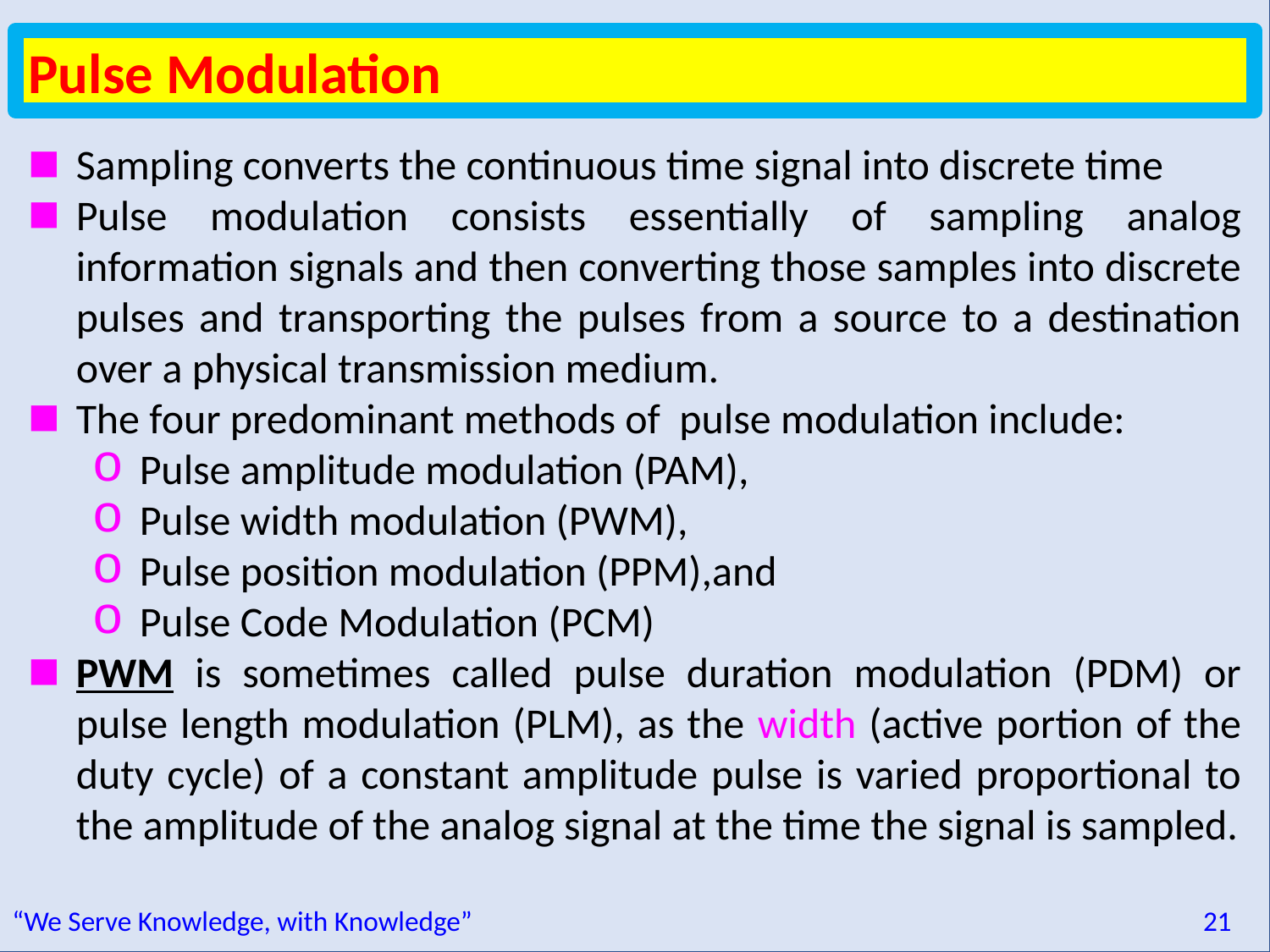

Pulse Modulation
Sampling converts the continuous time signal into discrete time
Pulse modulation consists essentially of sampling analog information signals and then converting those samples into discrete pulses and transporting the pulses from a source to a destination over a physical transmission medium.
The four predominant methods of  pulse modulation include:
Pulse amplitude modulation (PAM),
Pulse width modulation (PWM),
Pulse position modulation (PPM),and
Pulse Code Modulation (PCM)
PWM is sometimes called pulse duration modulation (PDM) or pulse length modulation (PLM), as the width (active portion of the duty cycle) of a constant amplitude pulse is varied proportional to the amplitude of the analog signal at the time the signal is sampled.